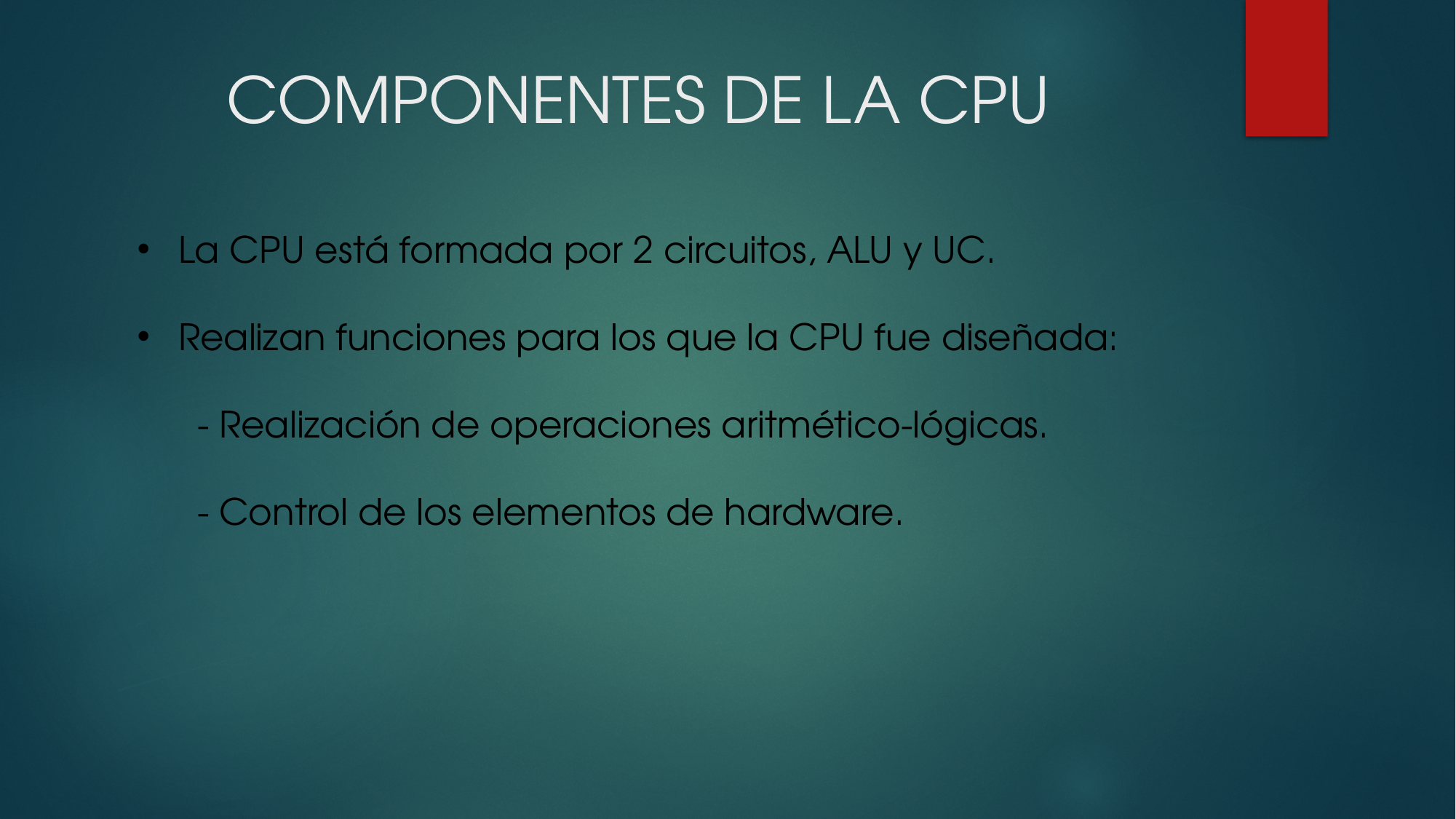

# COMPONENTES DE LA CPU
La CPU está formada por 2 circuitos, ALU y UC.

Realizan funciones para los que la CPU fue diseñada:

      - Realización de operaciones aritmético-lógicas.

      - Control de los elementos de hardware.